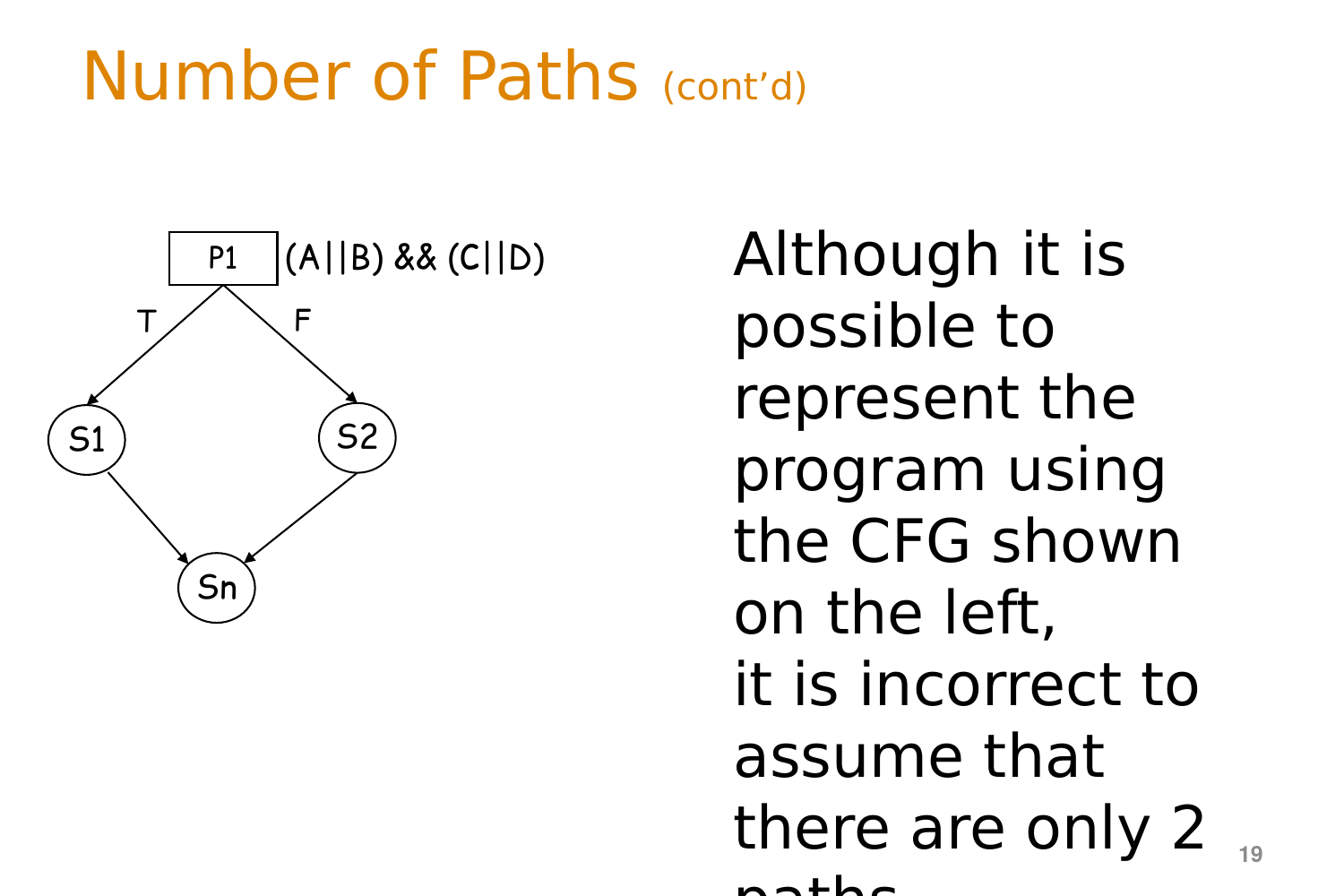

# Number of Paths (cont’d)
	Although it is possible to represent the program using the CFG shown on the left,
it is incorrect to assume that there are only 2 paths.
P1
(A||B) && (C||D)
F
T
S2
S1
Sn
19